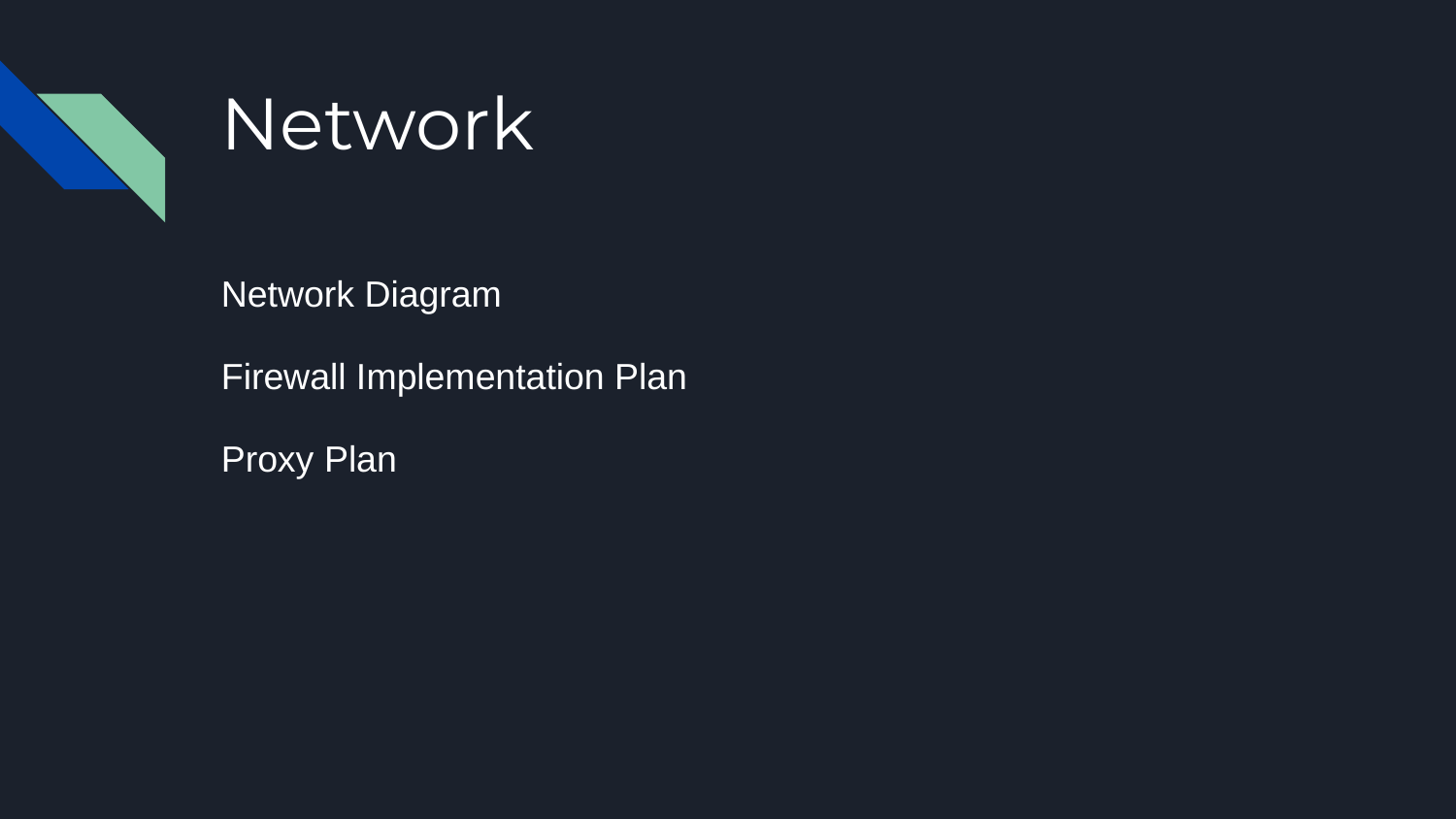

# Network
Network Diagram
Firewall Implementation Plan
Proxy Plan